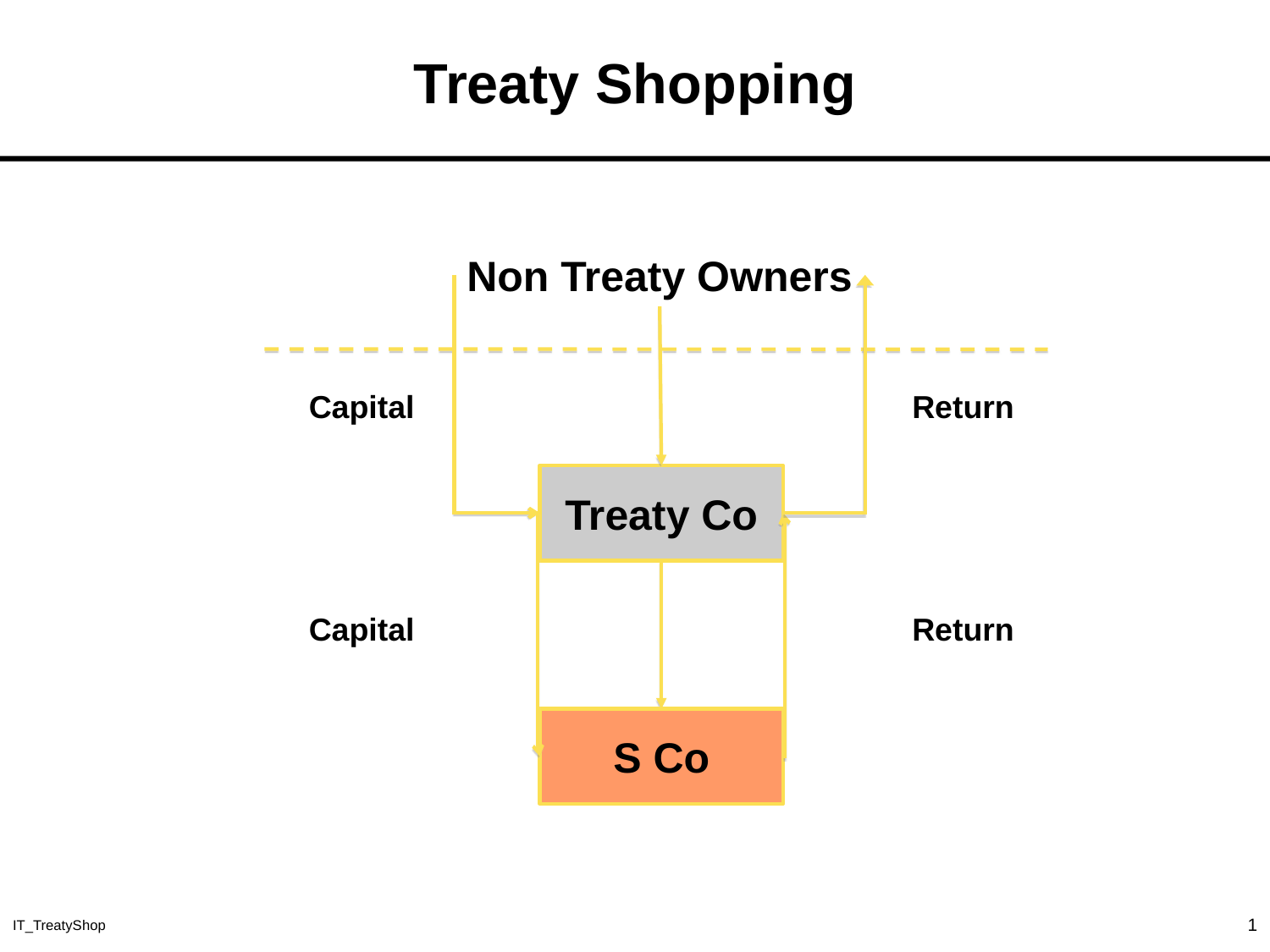

# Treaty Shopping

Non Treaty Owners
Capital
Return
Treaty Co
Capital
Return
S Co

1
IT_TreatyShop